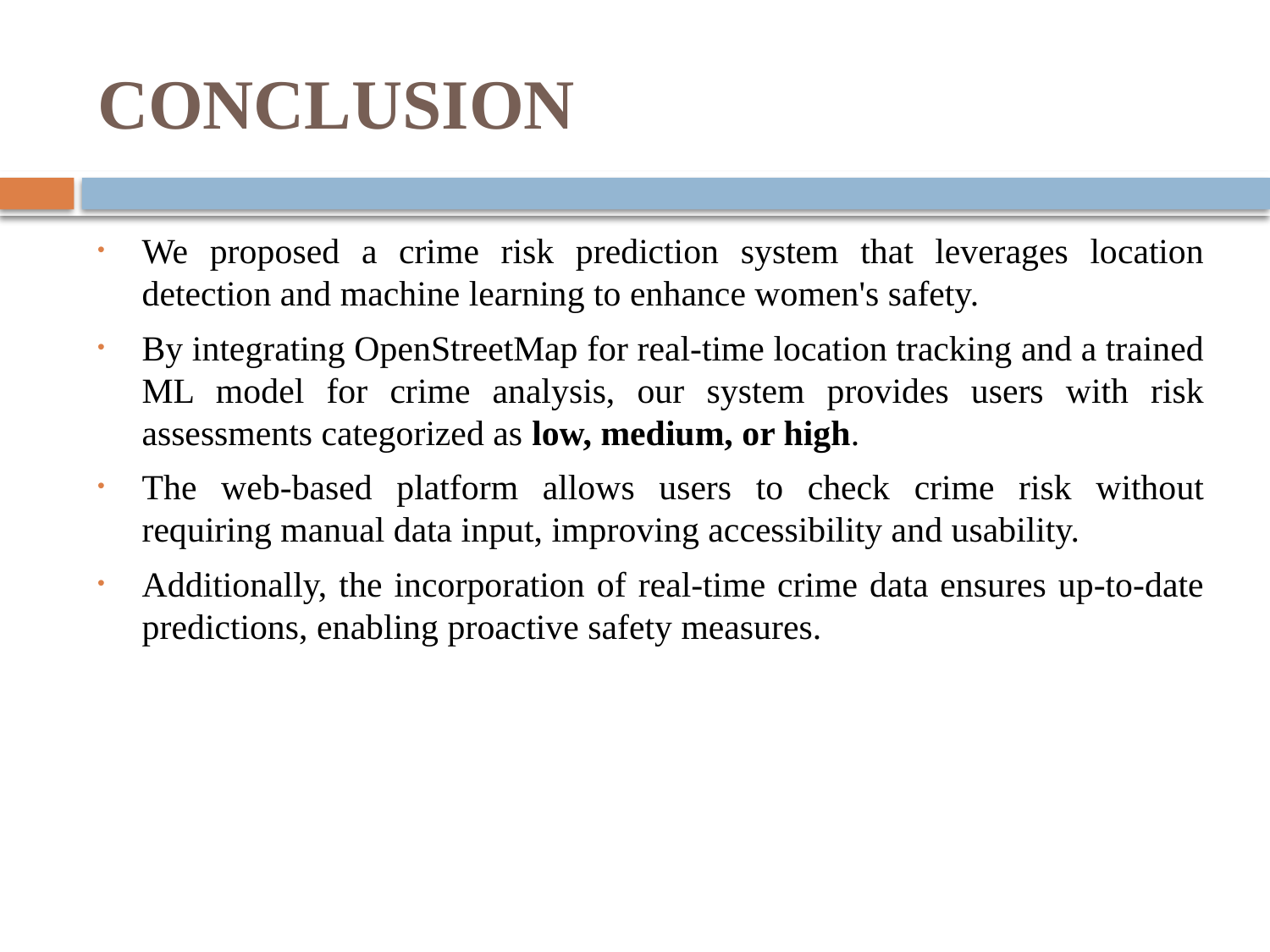

# CONCLUSION
32
We proposed a crime risk prediction system that leverages location detection and machine learning to enhance women's safety.
By integrating OpenStreetMap for real-time location tracking and a trained ML model for crime analysis, our system provides users with risk assessments categorized as low, medium, or high.
The web-based platform allows users to check crime risk without requiring manual data input, improving accessibility and usability.
Additionally, the incorporation of real-time crime data ensures up-to-date predictions, enabling proactive safety measures.